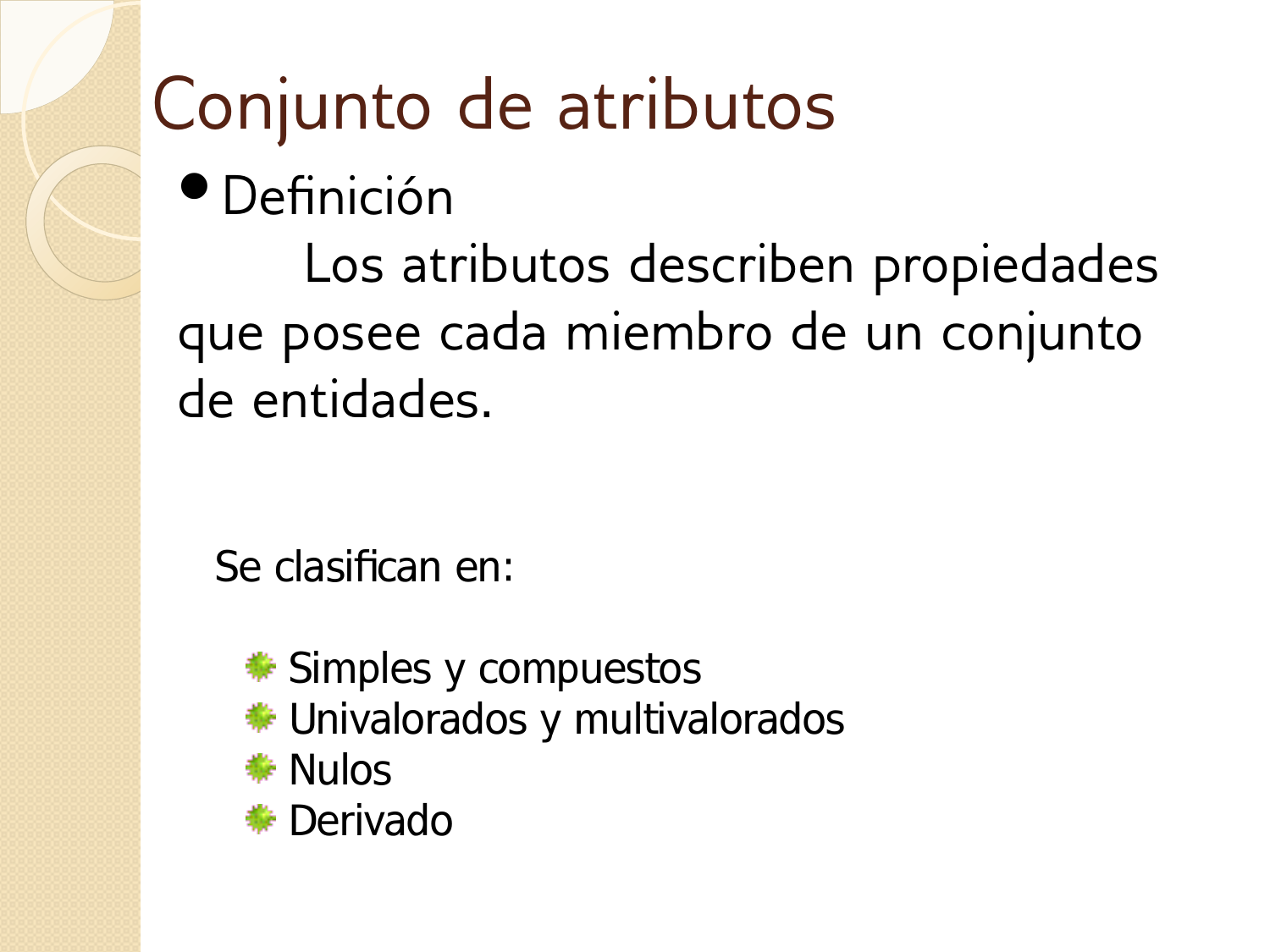

Conjunto de atributos
Definición
	Los atributos describen propiedades que posee cada miembro de un conjunto de entidades.
Se clasifican en:

 Simples y compuestos
 Univalorados y multivalorados
 Nulos
 Derivado